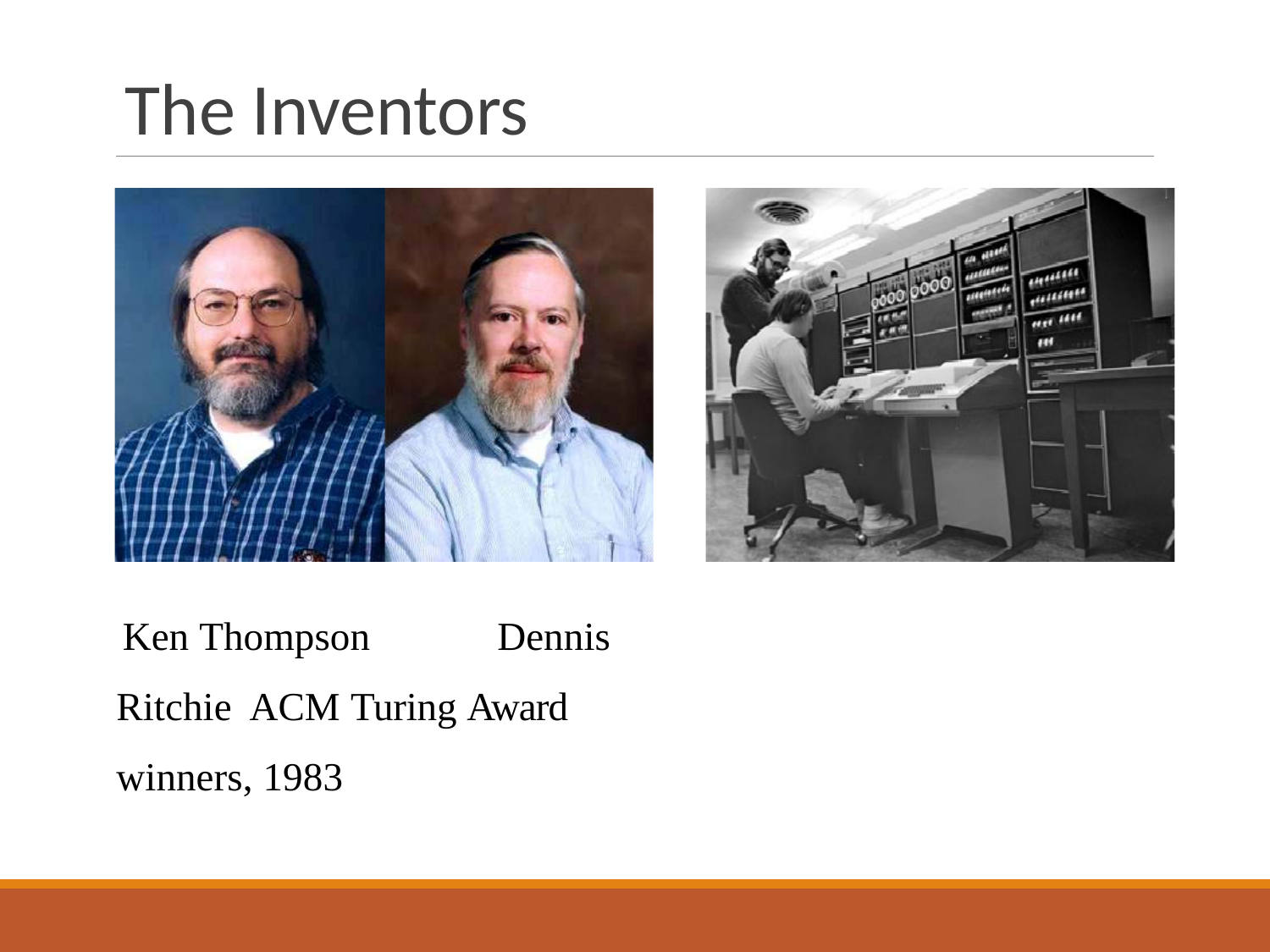

# The Inventors

Ken Thompson	Dennis Ritchie  ACM Turing Award winners, 1983
4